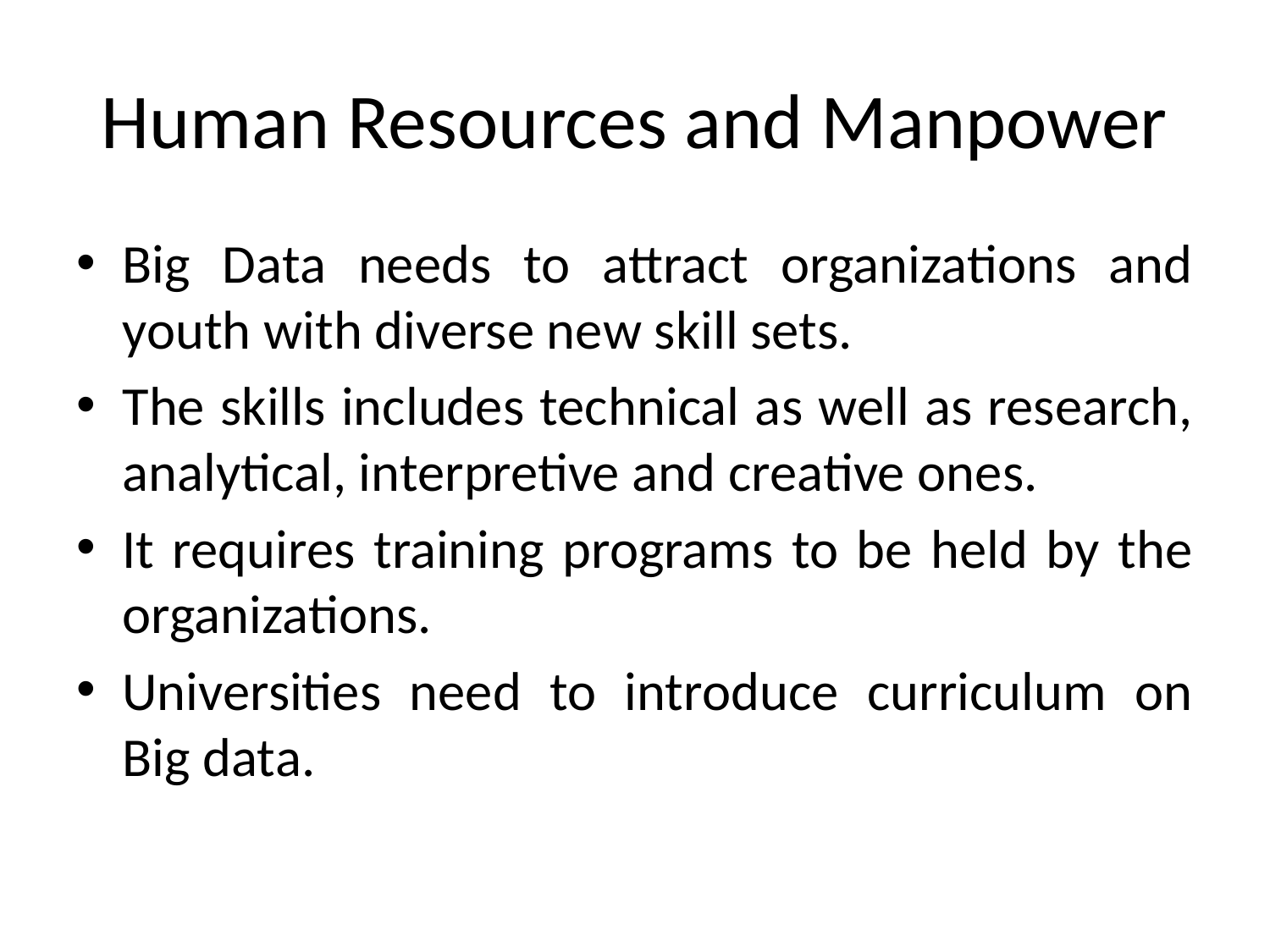

# Human Resources and Manpower
Big Data needs to attract organizations and youth with diverse new skill sets.
The skills includes technical as well as research, analytical, interpretive and creative ones.
It requires training programs to be held by the organizations.
Universities need to introduce curriculum on Big data.